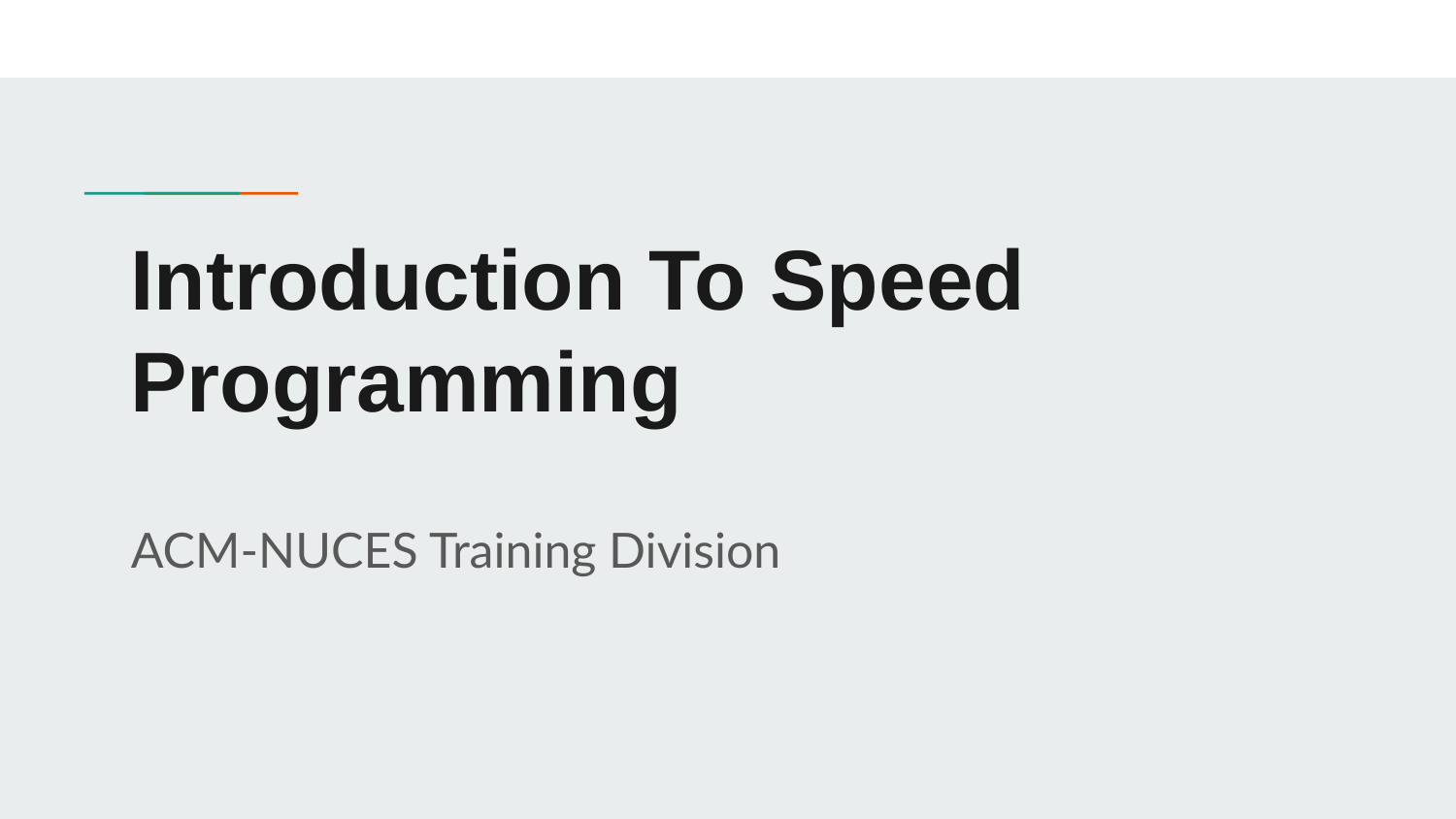

# Introduction To Speed Programming
ACM-NUCES Training Division